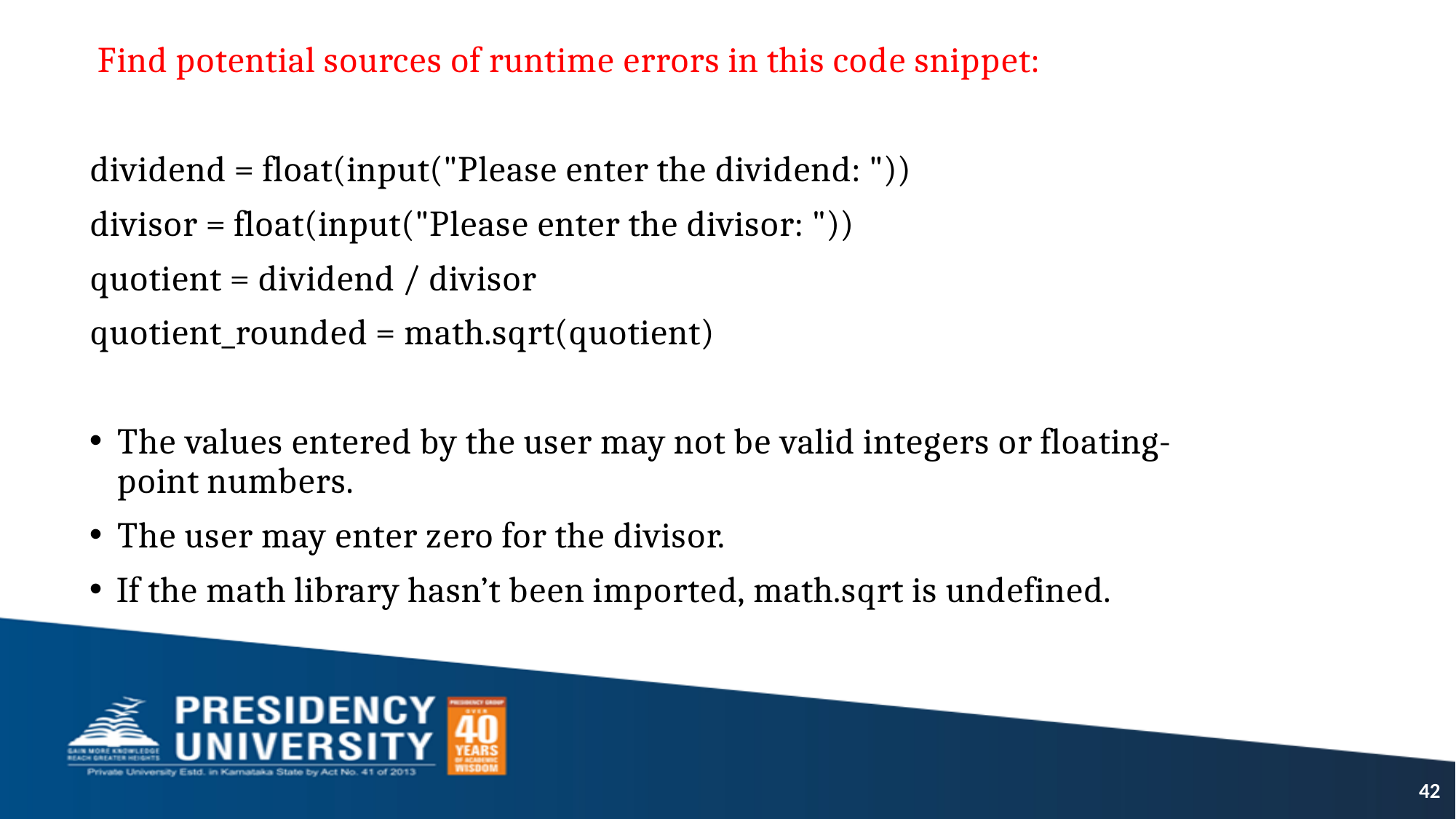

Find potential sources of runtime errors in this code snippet:

dividend = float(input("Please enter the dividend: "))
divisor = float(input("Please enter the divisor: "))
quotient = dividend / divisor
quotient_rounded = math.sqrt(quotient)

The values entered by the user may not be valid integers or floating-point numbers.
The user may enter zero for the divisor.
If the math library hasn’t been imported, math.sqrt is undefined.

42